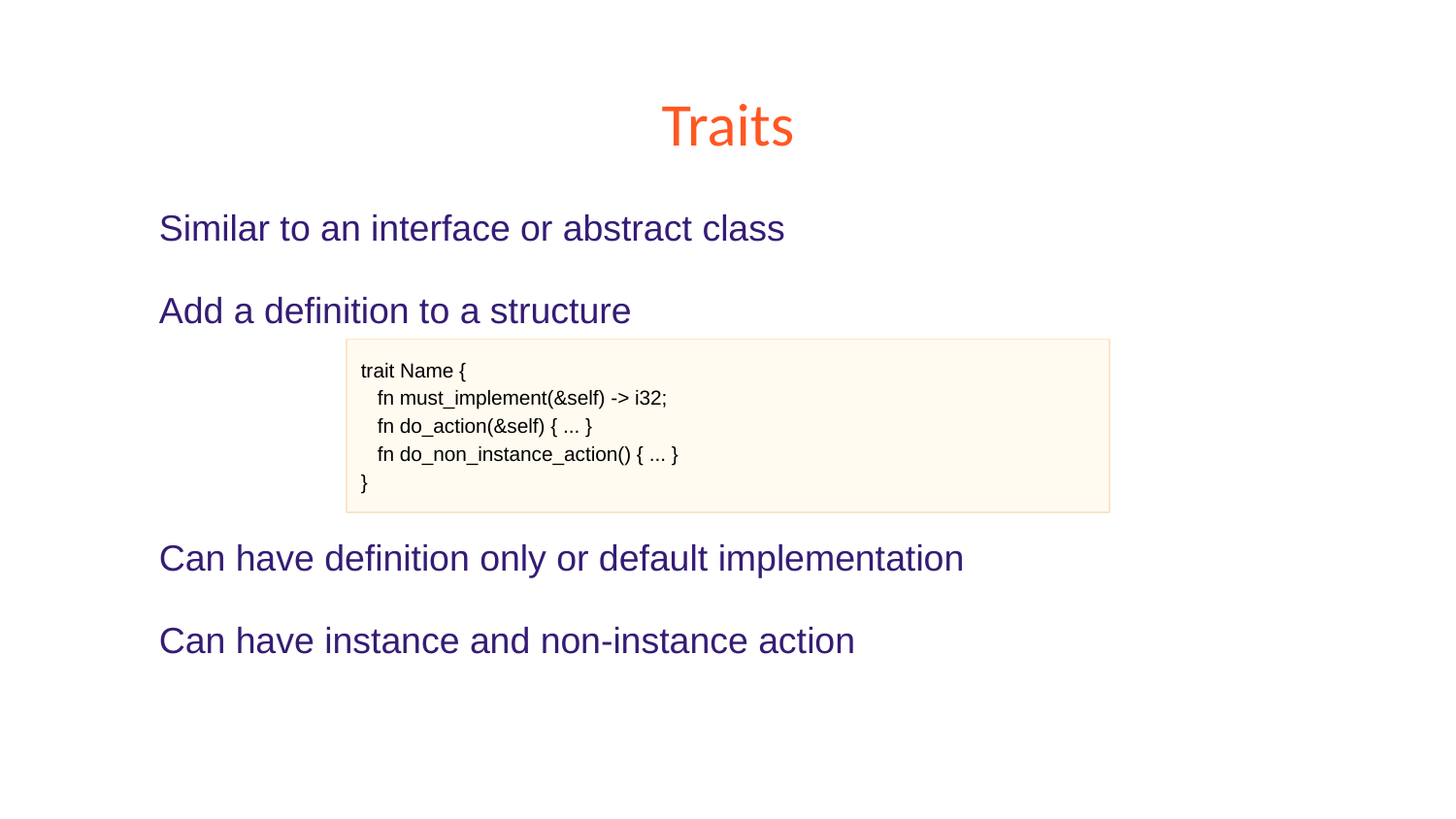

# Traits
Similar to an interface or abstract class
Add a definition to a structure

Can have definition only or default implementation
Can have instance and non-instance action
trait Name {
   fn must_implement(&self) -> i32;
   fn do_action(&self) { ... }
   fn do_non_instance_action() { ... }
}